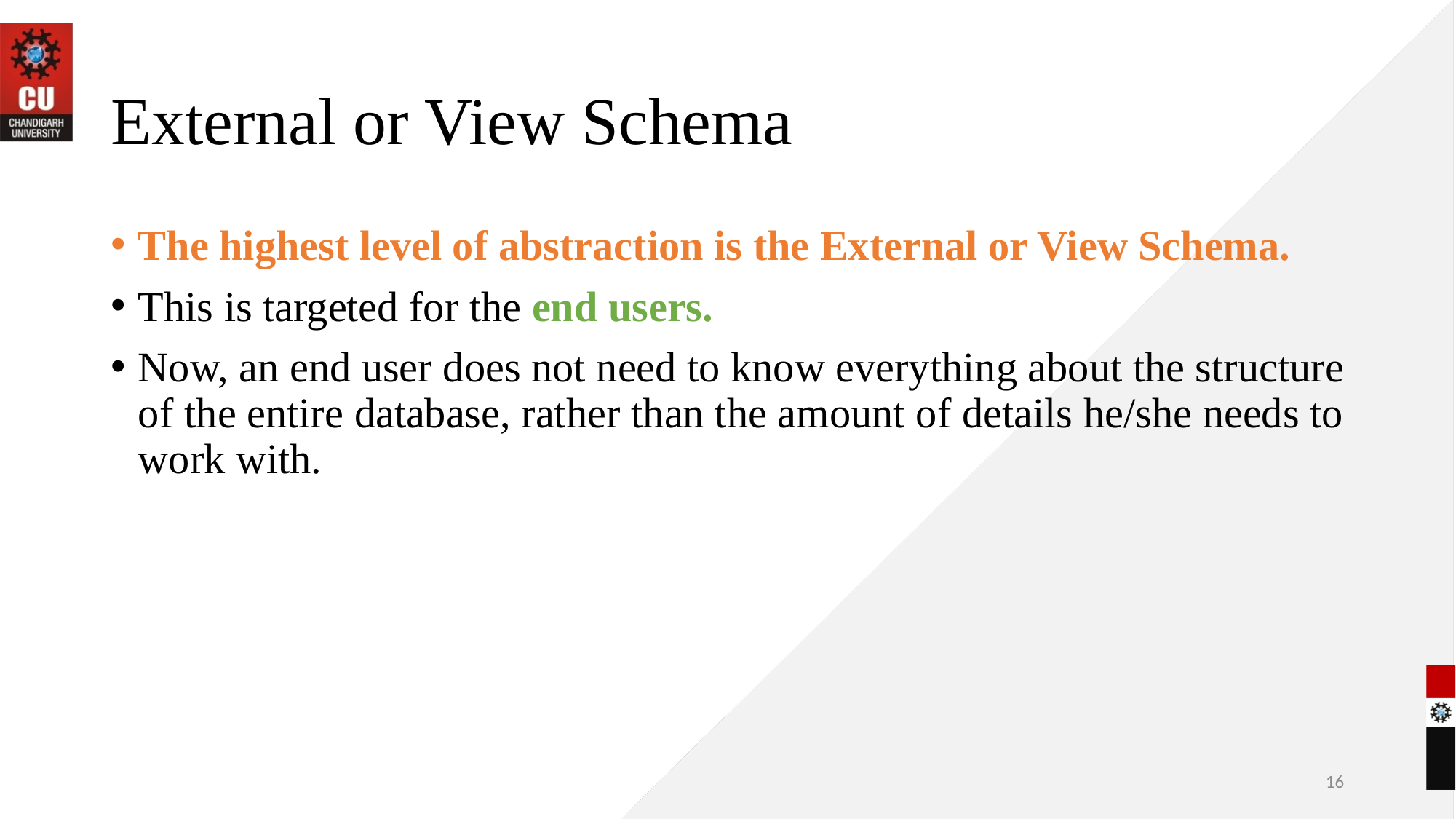

# External or View Schema
The highest level of abstraction is the External or View Schema.
This is targeted for the end users.
Now, an end user does not need to know everything about the structure of the entire database, rather than the amount of details he/she needs to work with.

16